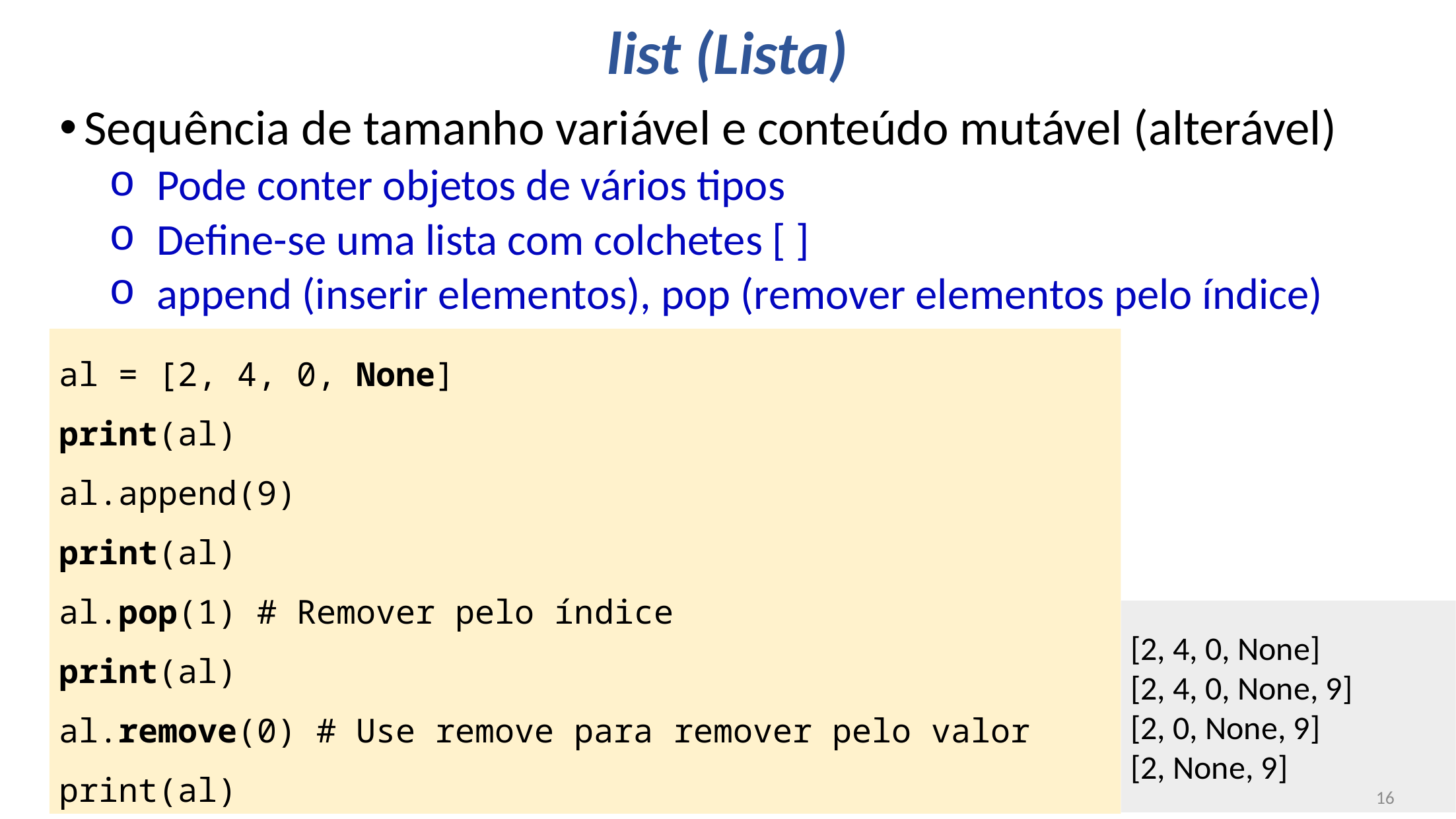

# list (Lista)
Sequência de tamanho variável e conteúdo mutável (alterável)
Pode conter objetos de vários tipos
Define-se uma lista com colchetes [ ]
append (inserir elementos), pop (remover elementos pelo índice)
al = [2, 4, 0, None]
print(al)
al.append(9)
print(al)
al.pop(1) # Remover pelo índice
print(al)
al.remove(0) # Use remove para remover pelo valor
print(al)
[2, 4, 0, None]
[2, 4, 0, None, 9]
[2, 0, None, 9]
[2, None, 9]
16